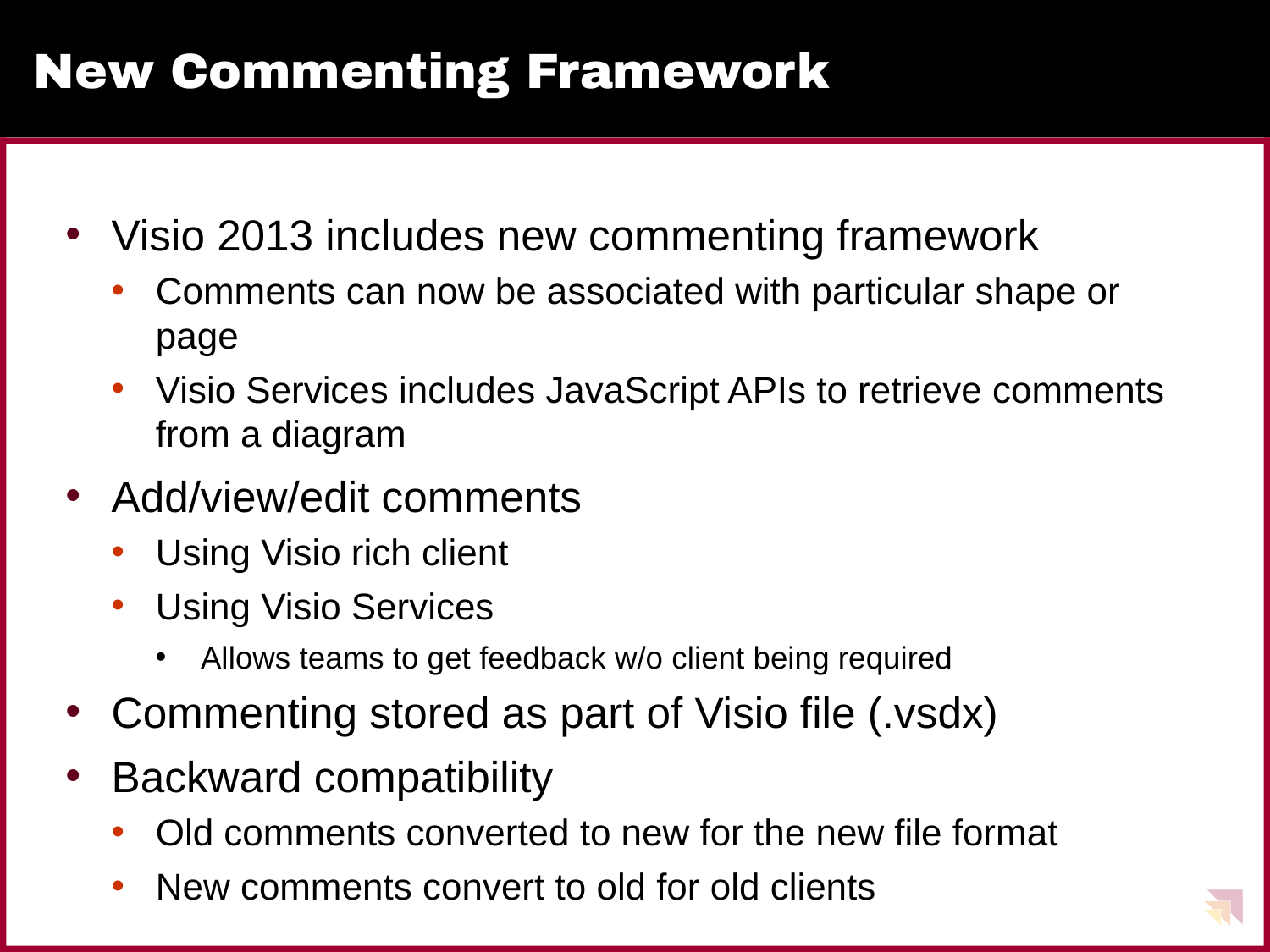

# New Commenting Framework
Visio 2013 includes new commenting framework
Comments can now be associated with particular shape or page
Visio Services includes JavaScript APIs to retrieve comments from a diagram
Add/view/edit comments
Using Visio rich client
Using Visio Services
Allows teams to get feedback w/o client being required
Commenting stored as part of Visio file (.vsdx)
Backward compatibility
Old comments converted to new for the new file format
New comments convert to old for old clients